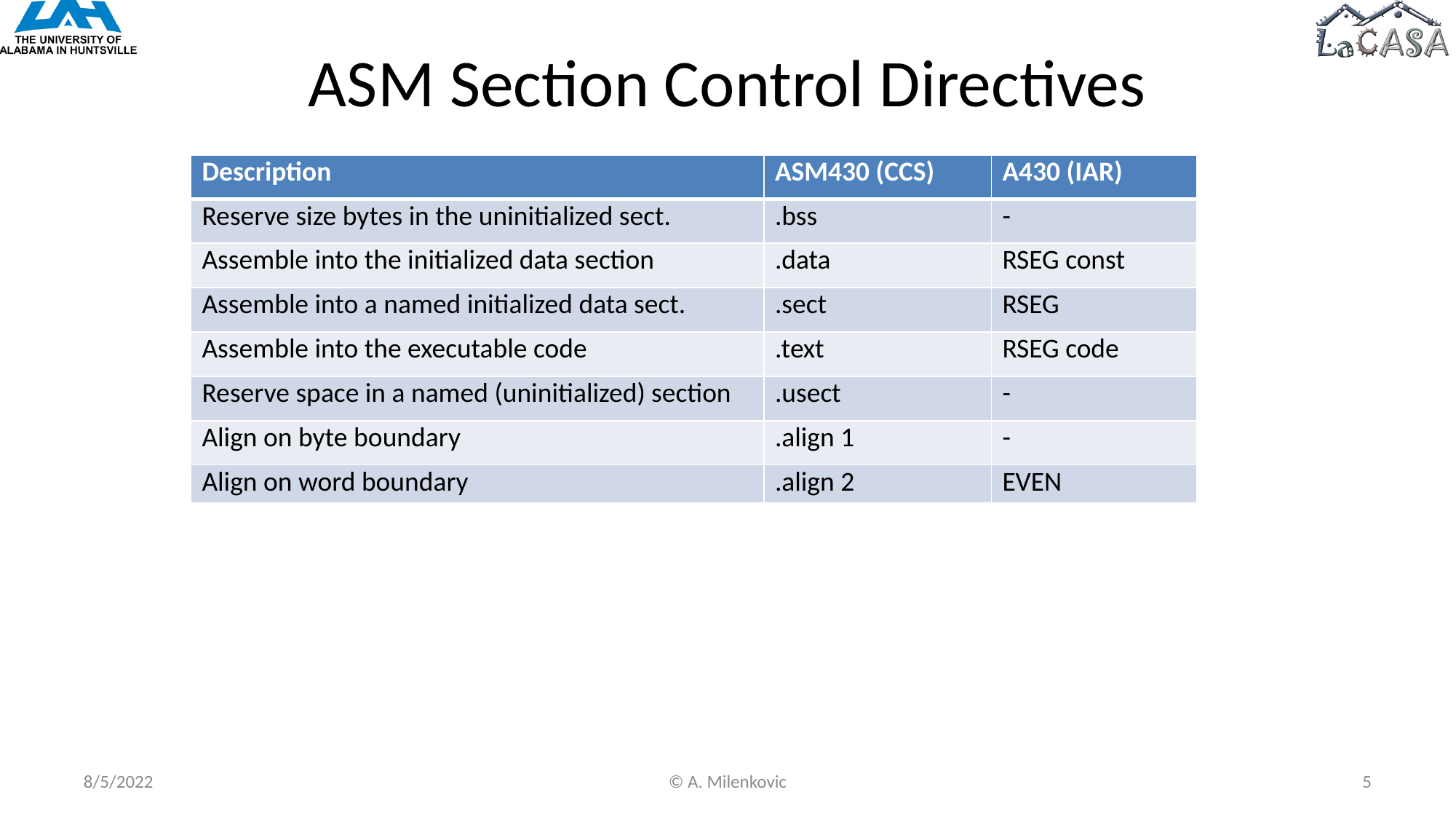

# ASM Section Control Directives

| Description | ASM430 (CCS) | A430 (IAR) |
| --- | --- | --- |
| Reserve size bytes in the uninitialized sect. | .bss | - |
| Assemble into the initialized data section | .data | RSEG const |
| Assemble into a named initialized data sect. | .sect | RSEG |
| Assemble into the executable code | .text | RSEG code |
| Reserve space in a named (uninitialized) section | .usect | - |
| Align on byte boundary | .align 1 | - |
| Align on word boundary | .align 2 | EVEN |
8/5/2022
© A. Milenkovic
5